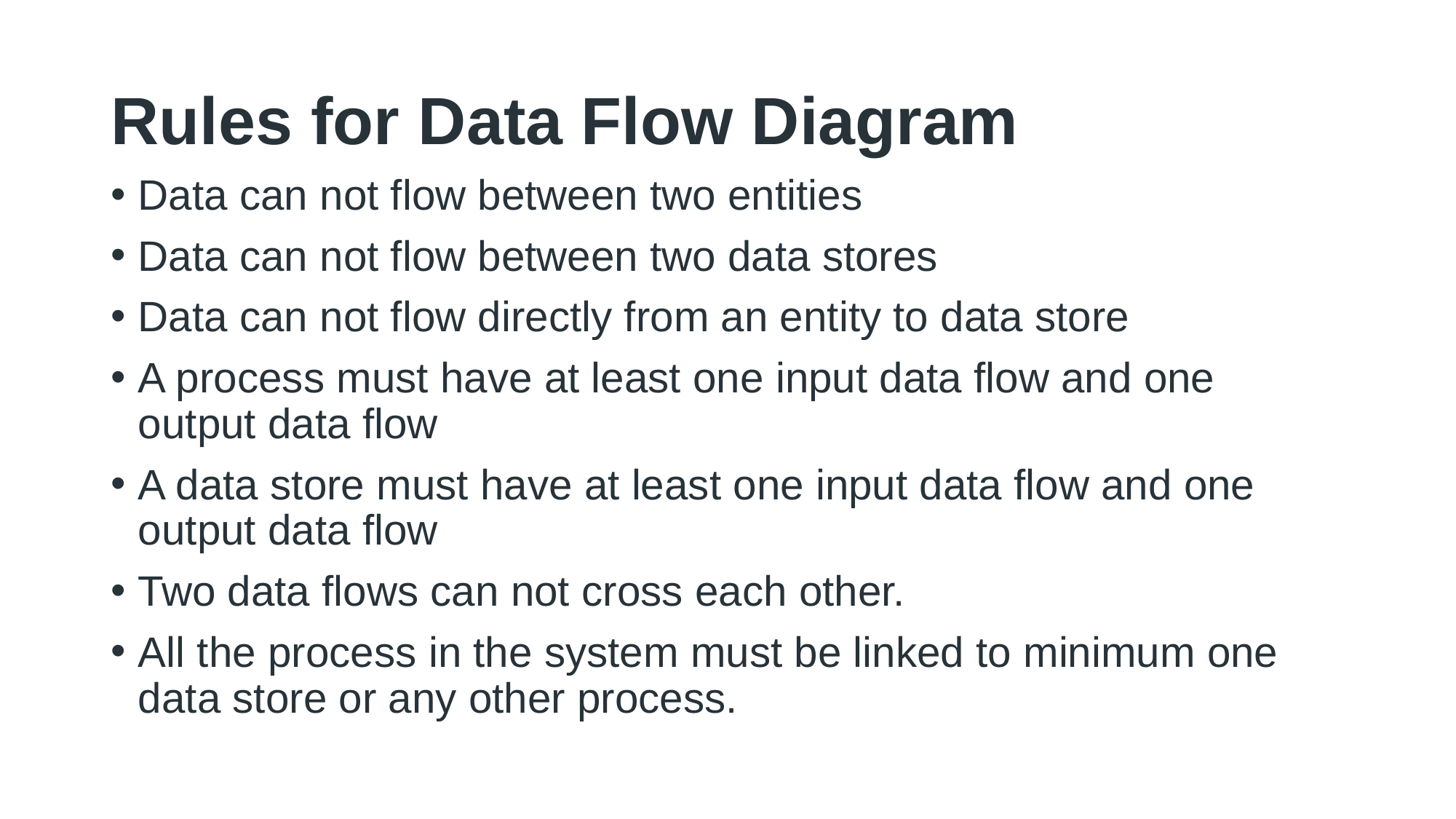

# Rules for Data Flow Diagram
Data can not flow between two entities
Data can not flow between two data stores
Data can not flow directly from an entity to data store
A process must have at least one input data flow and one output data flow
A data store must have at least one input data flow and one output data flow
Two data flows can not cross each other.
All the process in the system must be linked to minimum one data store or any other process.